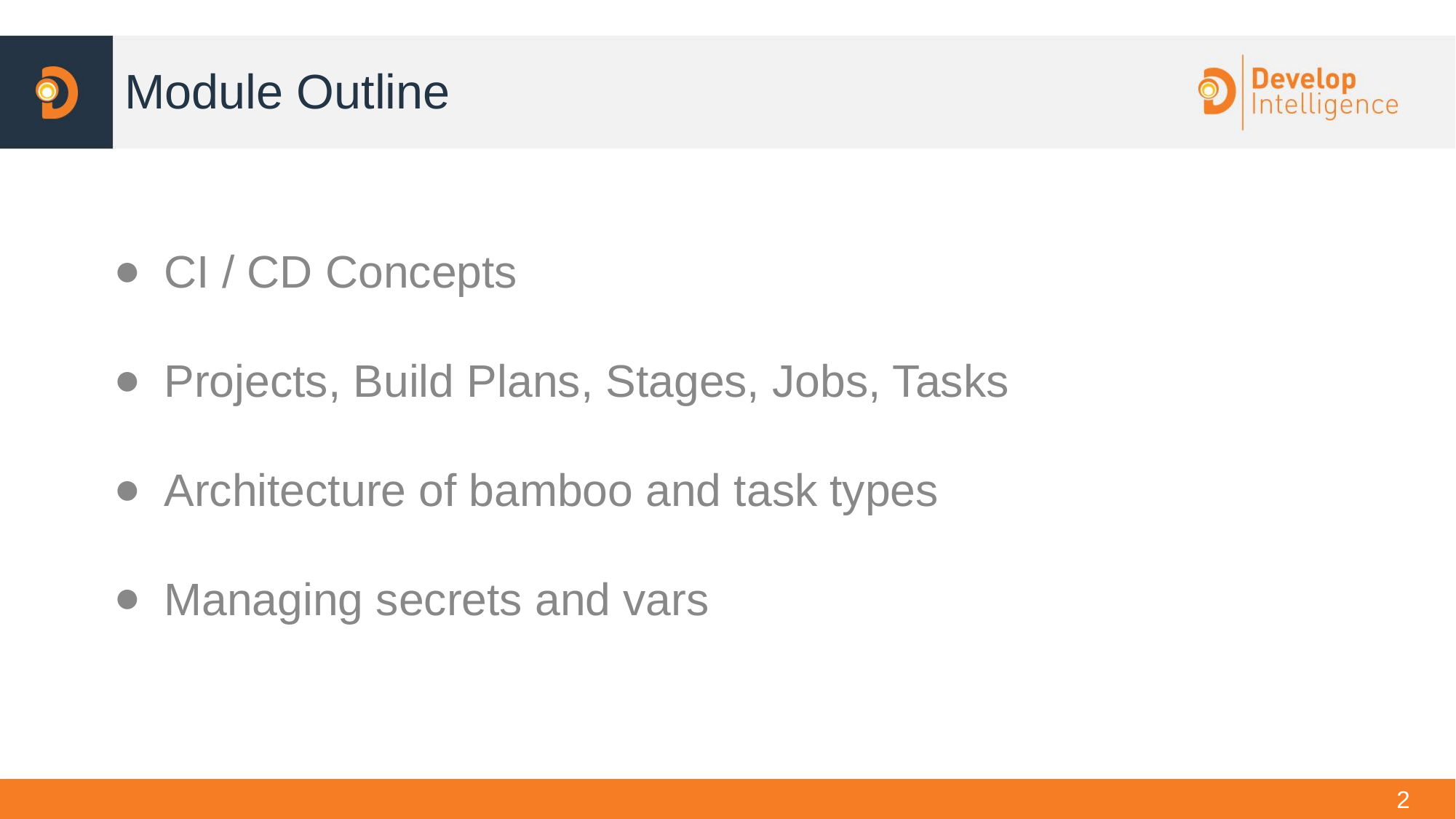

Module Outline
CI / CD Concepts
Projects, Build Plans, Stages, Jobs, Tasks
Architecture of bamboo and task types
Managing secrets and vars

2